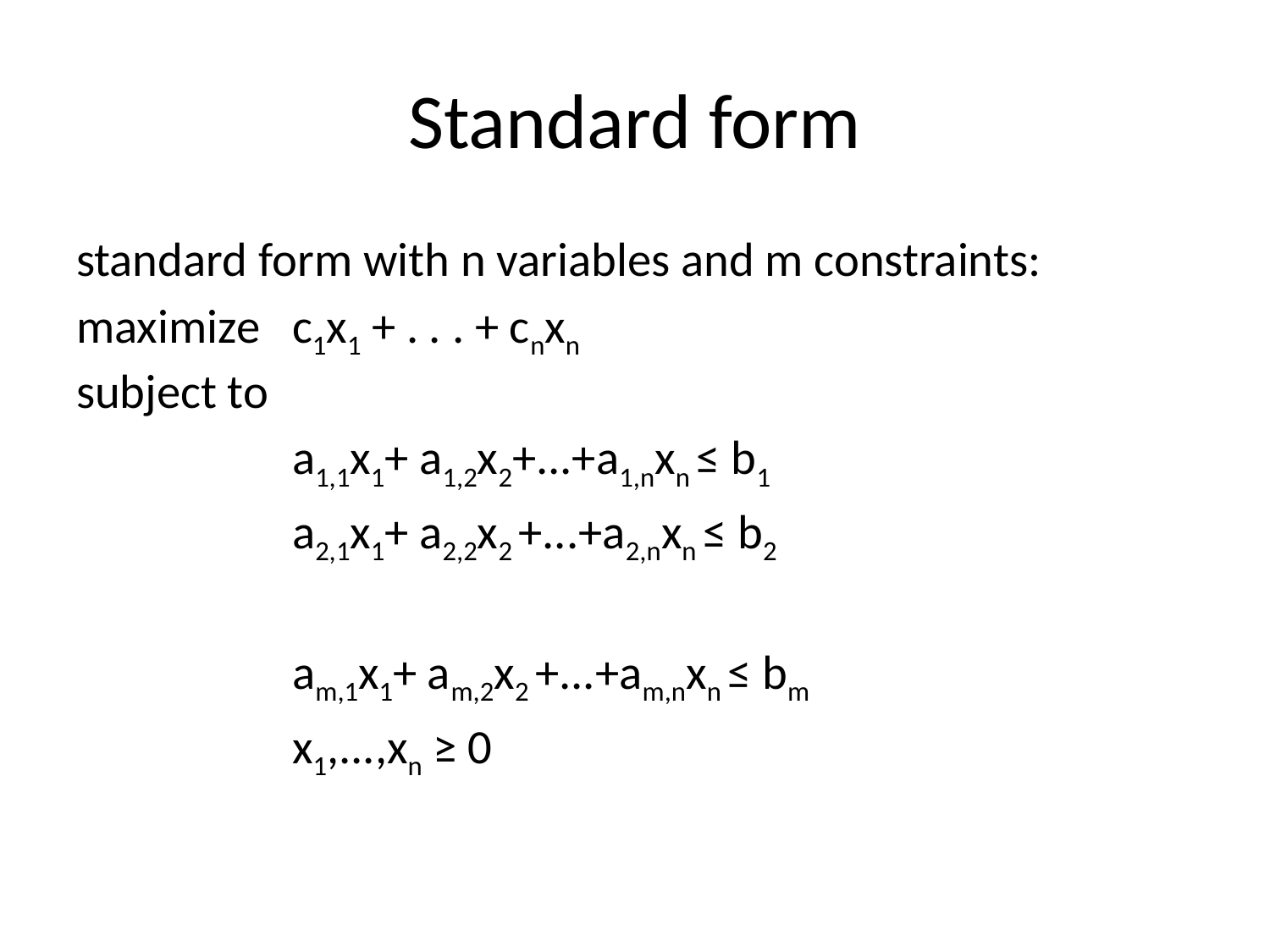

# Standard form
standard form with n variables and m constraints:
maximize 	c1x1 + . . . + cnxn
subject to
		a1,1x1+ a1,2x2+...+a1,nxn ≤ b1
		a2,1x1+ a2,2x2 +...+a2,nxn ≤ b2

		am,1x1+ am,2x2 +...+am,nxn ≤ bm
		x1,...,xn ≥ 0